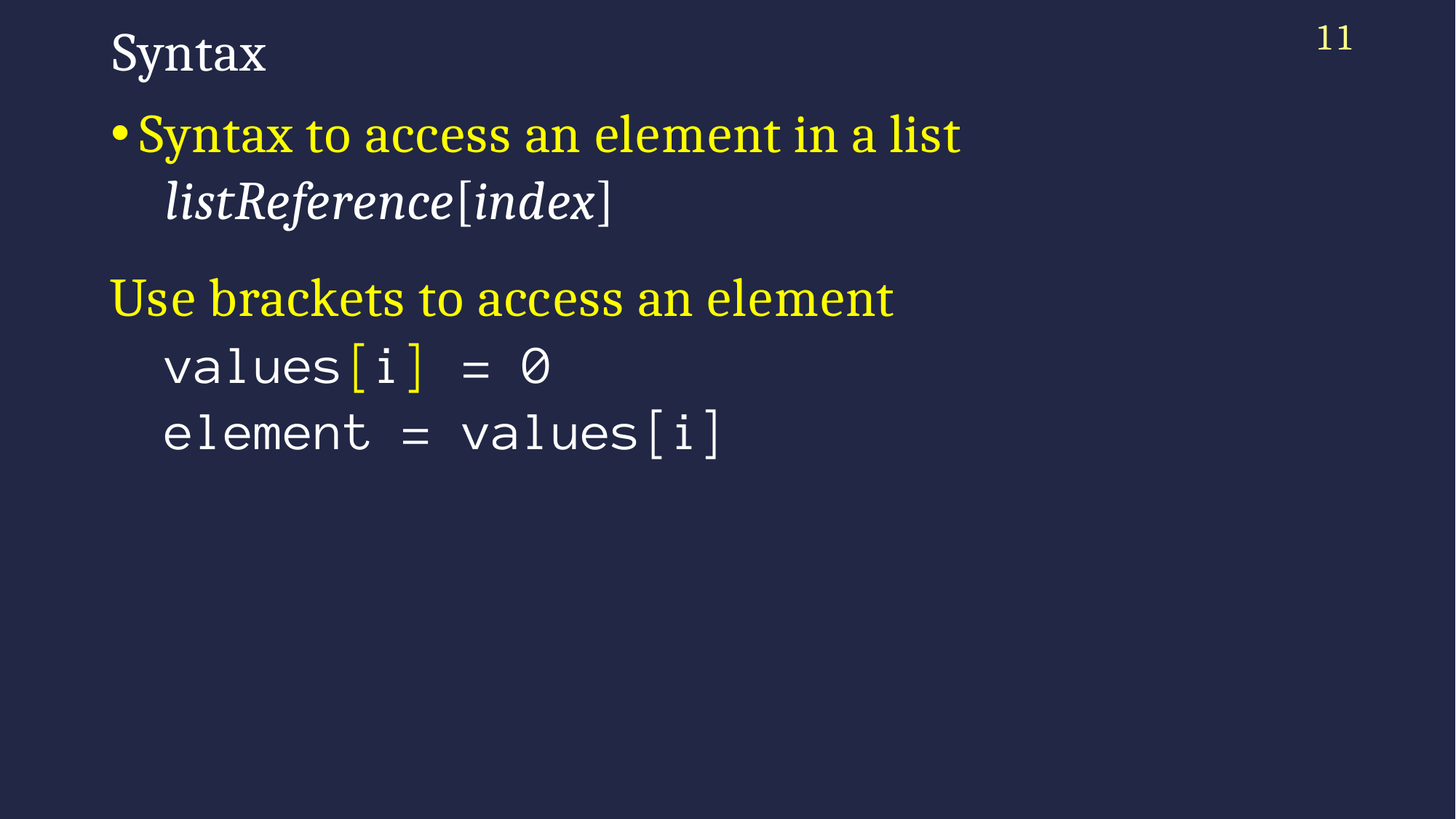

11
# Syntax
Syntax to access an element in a list
listReference[index]
Use brackets to access an element
values[i] = 0
element = values[i]